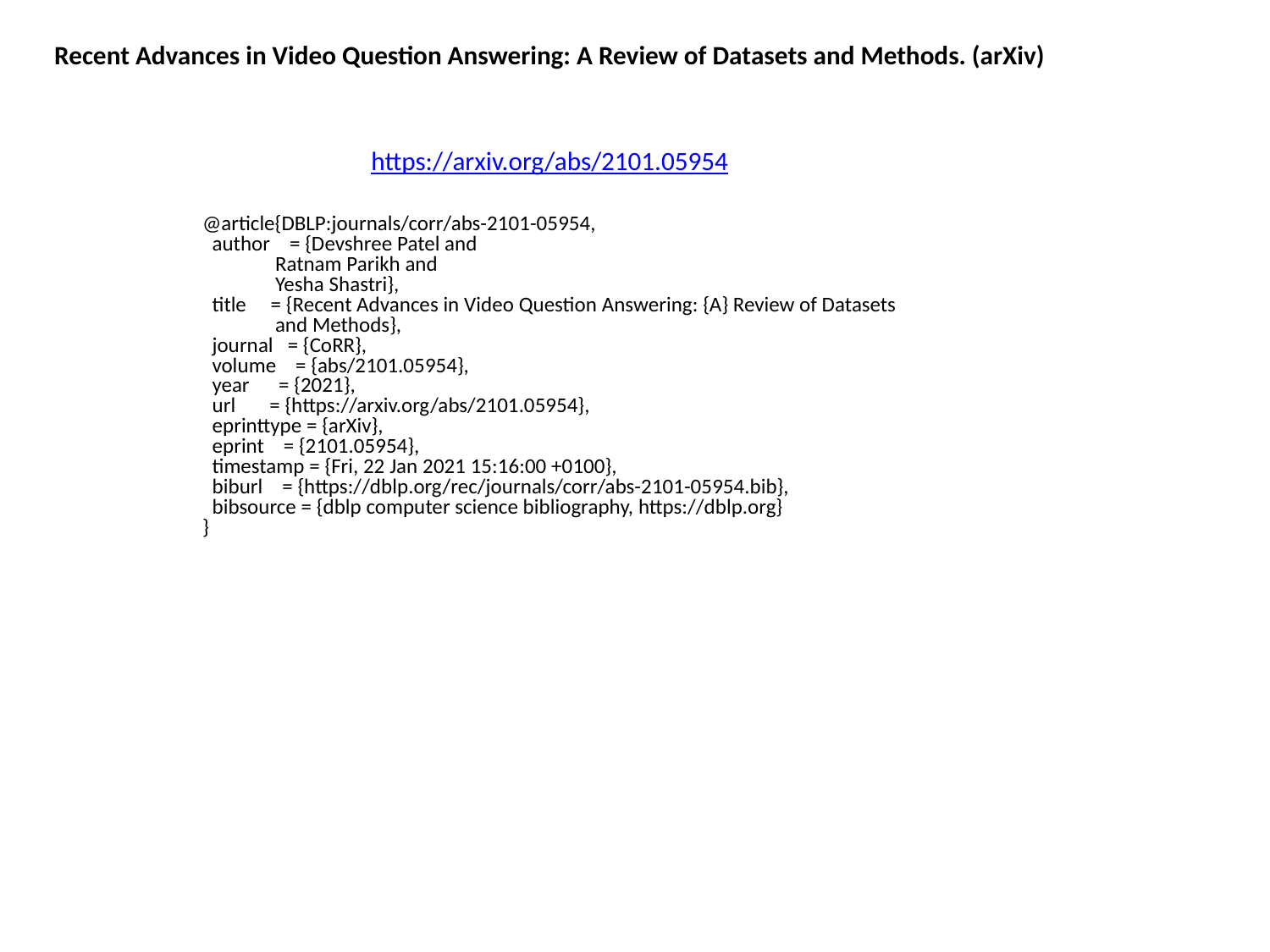

Recent Advances in Video Question Answering: A Review of Datasets and Methods. (arXiv)

https://arxiv.org/abs/2101.05954

@article{DBLP:journals/corr/abs-2101-05954,
  author    = {Devshree Patel and
               Ratnam Parikh and
               Yesha Shastri},
  title     = {Recent Advances in Video Question Answering: {A} Review of Datasets
               and Methods},
  journal   = {CoRR},
  volume    = {abs/2101.05954},
  year      = {2021},
  url       = {https://arxiv.org/abs/2101.05954},
  eprinttype = {arXiv},
  eprint    = {2101.05954},
  timestamp = {Fri, 22 Jan 2021 15:16:00 +0100},
  biburl    = {https://dblp.org/rec/journals/corr/abs-2101-05954.bib},
  bibsource = {dblp computer science bibliography, https://dblp.org}
}